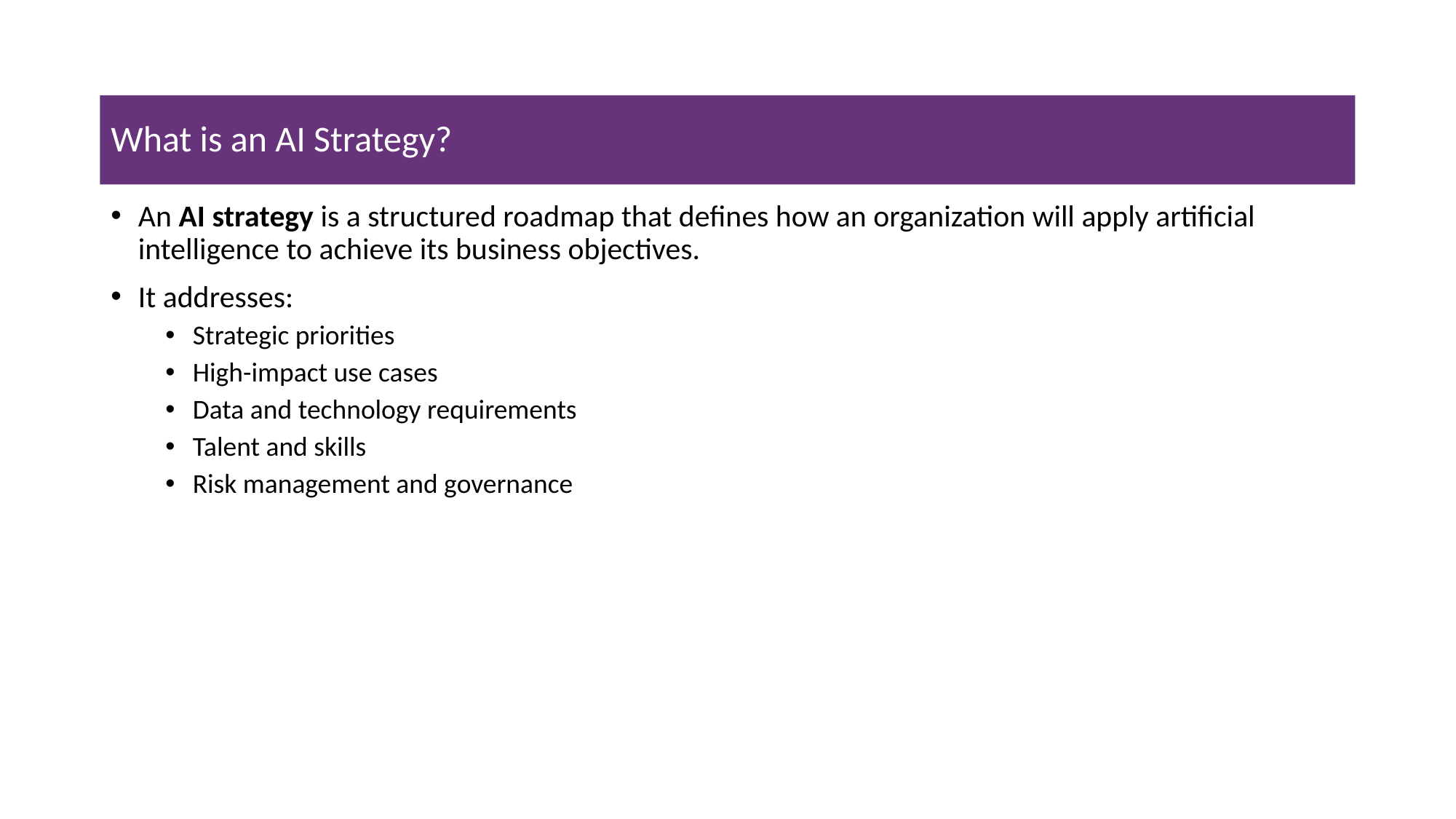

# What is an AI Strategy?
An AI strategy is a structured roadmap that defines how an organization will apply artificial intelligence to achieve its business objectives.
It addresses:
Strategic priorities
High-impact use cases
Data and technology requirements
Talent and skills
Risk management and governance